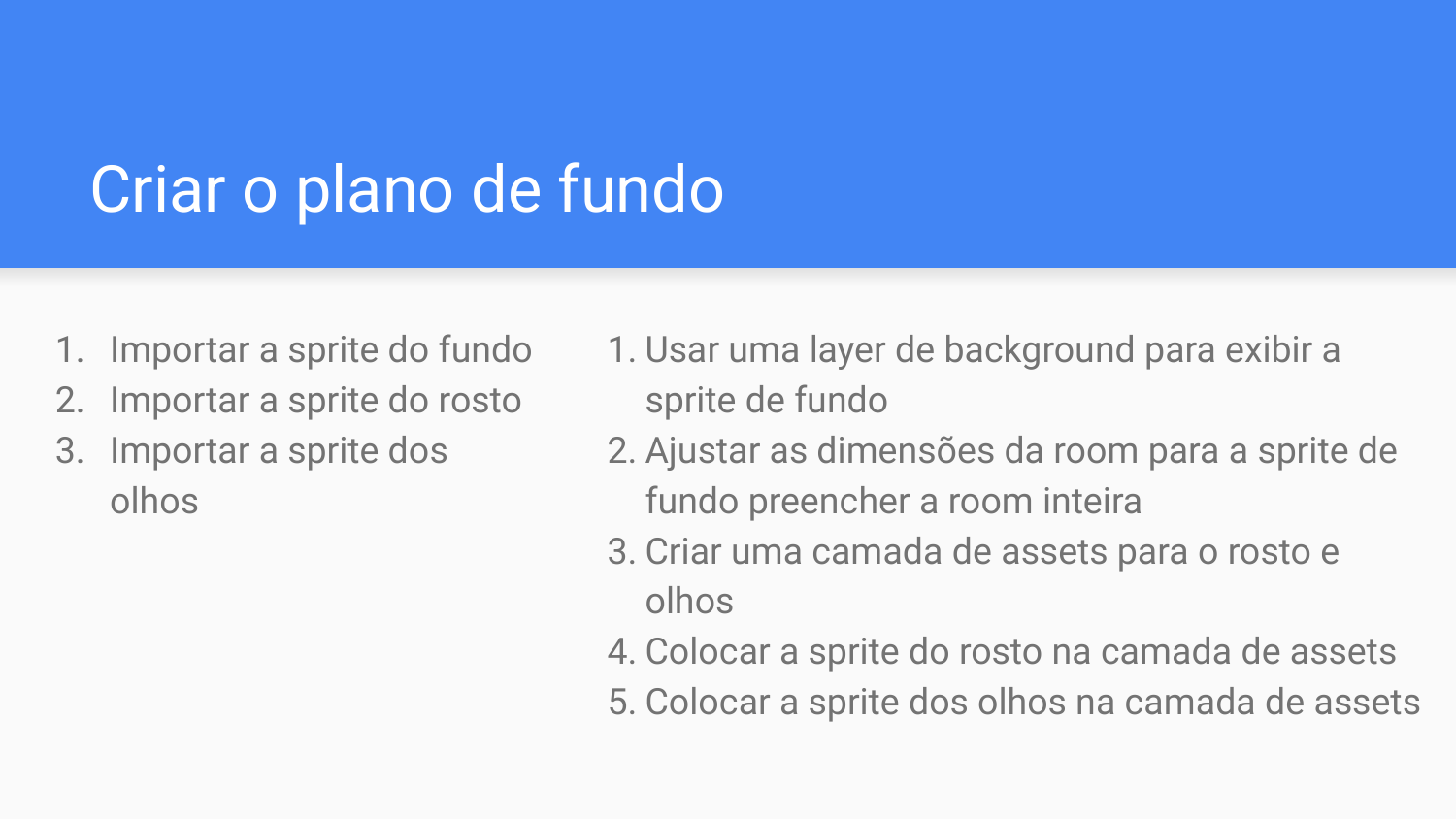

# Criar o plano de fundo
Importar a sprite do fundo
Importar a sprite do rosto
Importar a sprite dos olhos
Usar uma layer de background para exibir a sprite de fundo
Ajustar as dimensões da room para a sprite de fundo preencher a room inteira
Criar uma camada de assets para o rosto e olhos
Colocar a sprite do rosto na camada de assets
Colocar a sprite dos olhos na camada de assets